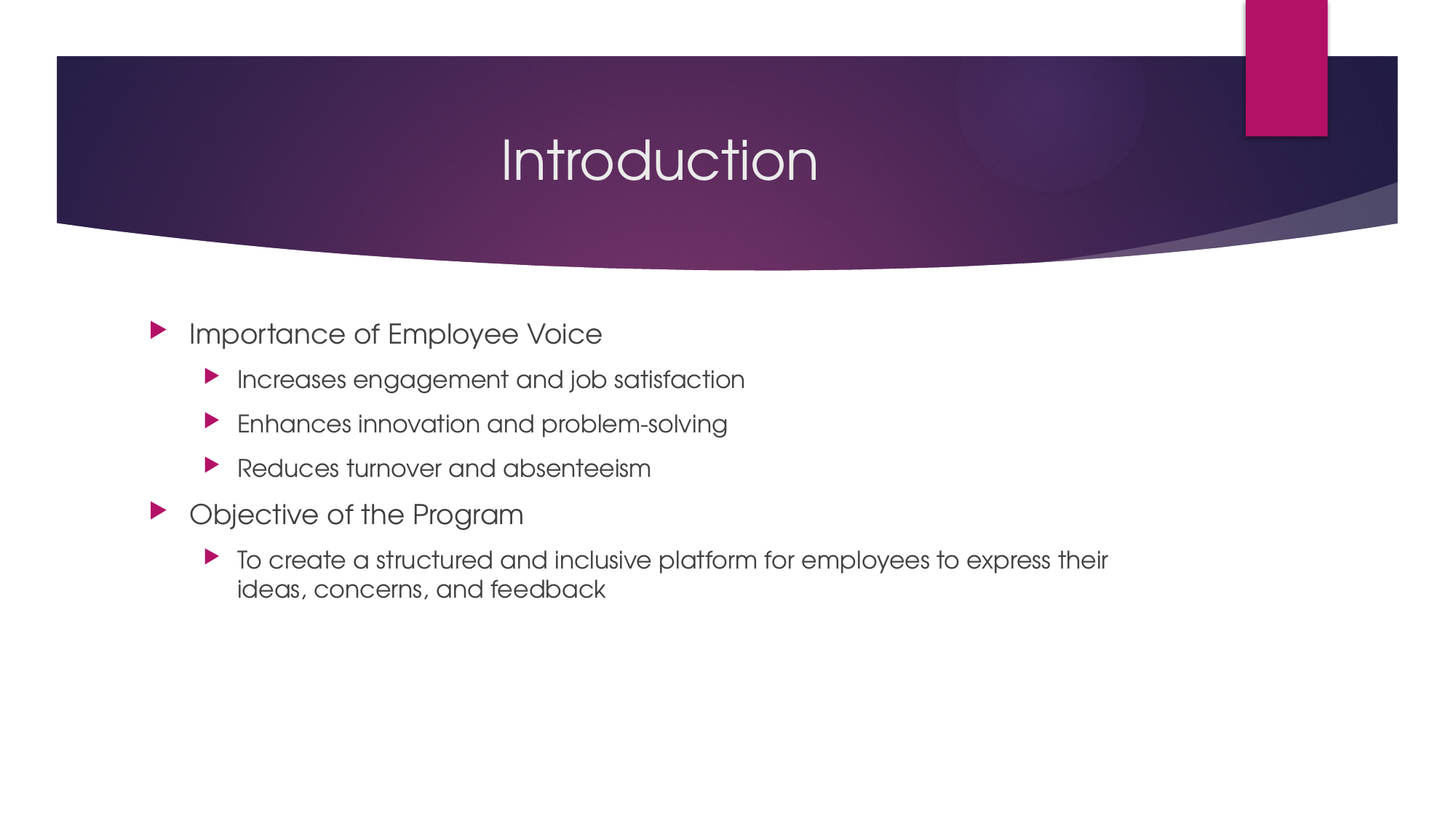

# Introduction
Importance of Employee Voice
Increases engagement and job satisfaction
Enhances innovation and problem-solving
Reduces turnover and absenteeism
Objective of the Program
To create a structured and inclusive platform for employees to express their ideas, concerns, and feedback